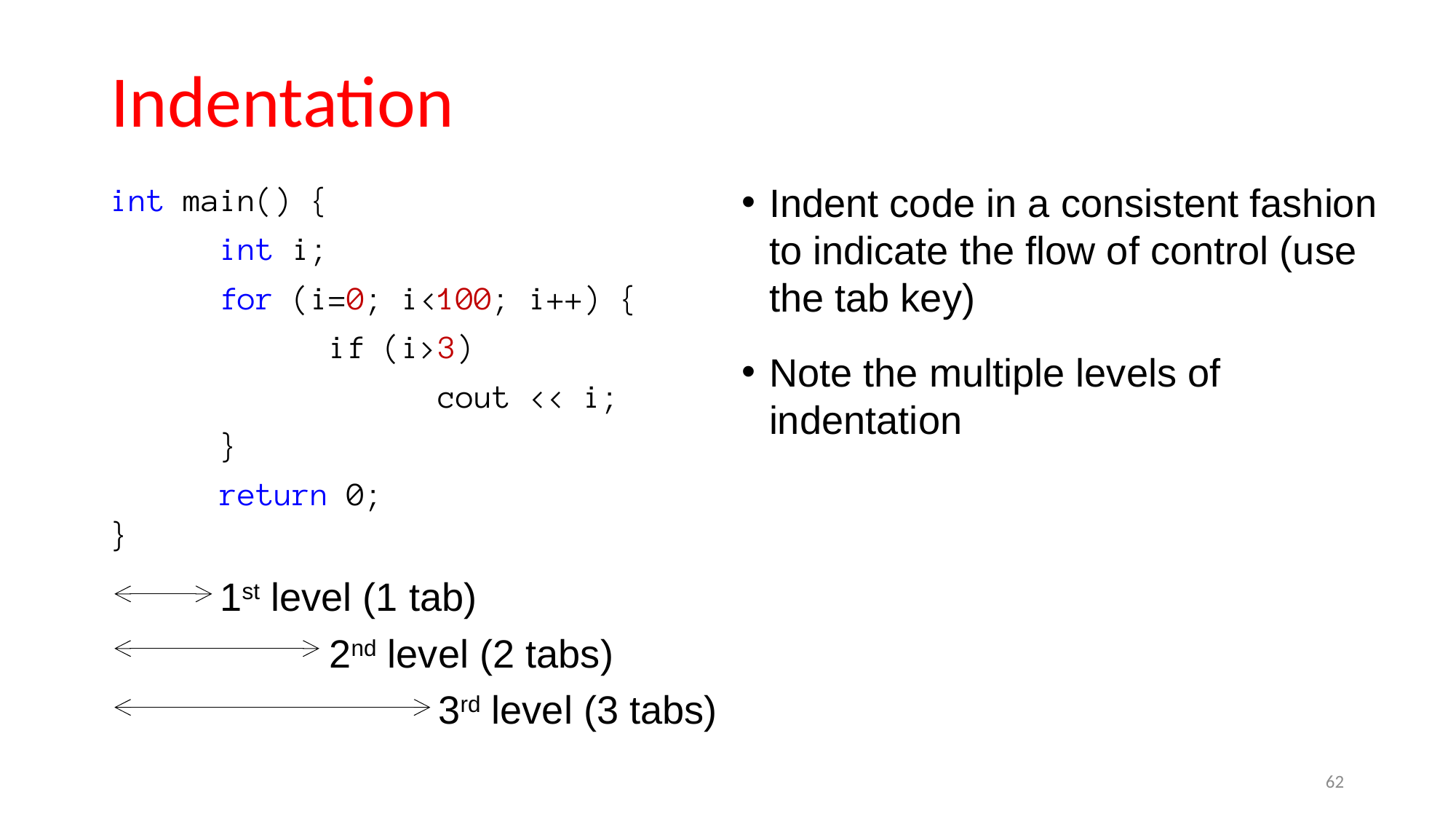

# Indentation
int main() {
	int i;
	for (i=0; i<100; i++) {
		if (i>3)
			cout << i;
	}
	return 0;
}
Indent code in a consistent fashion to indicate the flow of control (use the tab key)
Note the multiple levels of indentation
	1st level (1 tab)
		2nd level (2 tabs)
			3rd level (3 tabs)
62